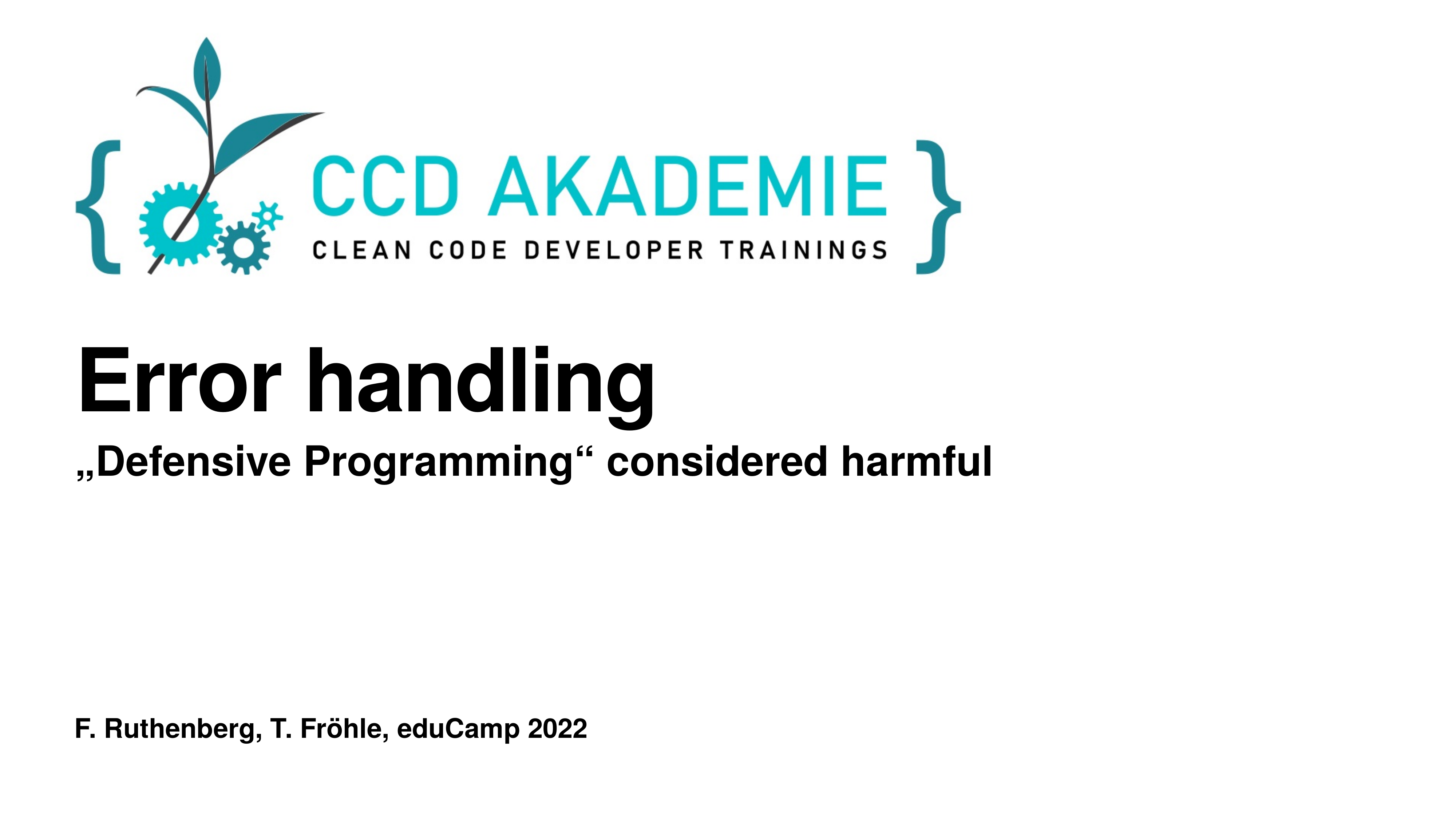

# Error handling
„Defensive Programming“ considered harmful
F. Ruthenberg, T. Fröhle, eduCamp 2022